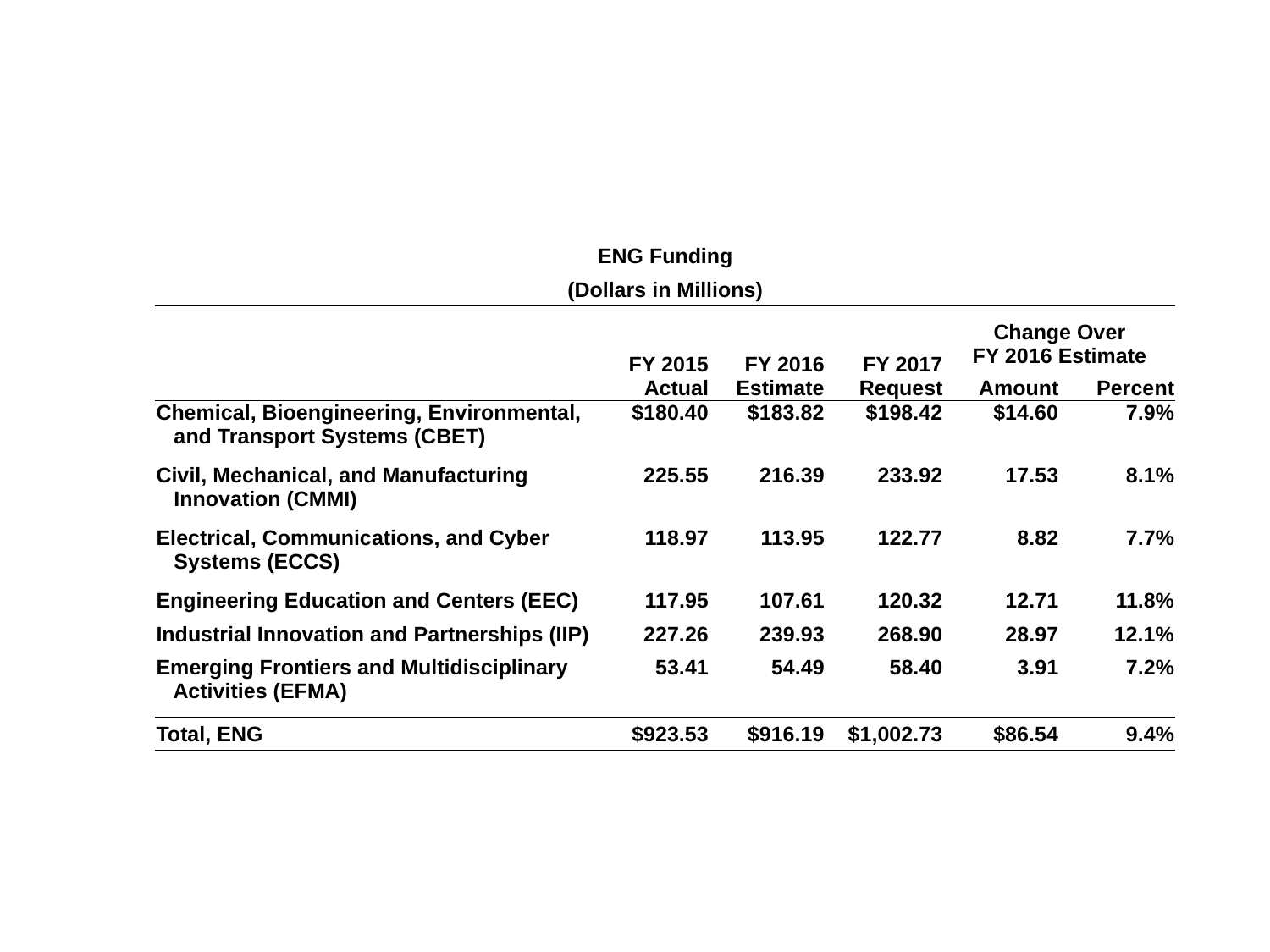

| ENG Funding |  |  |  |  |  |
| --- | --- | --- | --- | --- | --- |
| (Dollars in Millions) |  |  |  |  |  |
|  | FY 2015 Actual | FY 2016 Estimate | FY 2017 Request | Change Over FY 2016 Estimate |  |
|  |  |  |  | Amount | Percent |
| Chemical, Bioengineering, Environmental, and Transport Systems (CBET) | $180.40 | $183.82 | $198.42 | $14.60 | 7.9% |
| Civil, Mechanical, and Manufacturing Innovation (CMMI) | 225.55 | 216.39 | 233.92 | 17.53 | 8.1% |
| Electrical, Communications, and Cyber Systems (ECCS) | 118.97 | 113.95 | 122.77 | 8.82 | 7.7% |
| Engineering Education and Centers (EEC) | 117.95 | 107.61 | 120.32 | 12.71 | 11.8% |
| Industrial Innovation and Partnerships (IIP) | 227.26 | 239.93 | 268.90 | 28.97 | 12.1% |
| Emerging Frontiers and Multidisciplinary Activities (EFMA) | 53.41 | 54.49 | 58.40 | 3.91 | 7.2% |
| Total, ENG | $923.53 | $916.19 | $1,002.73 | $86.54 | 9.4% |